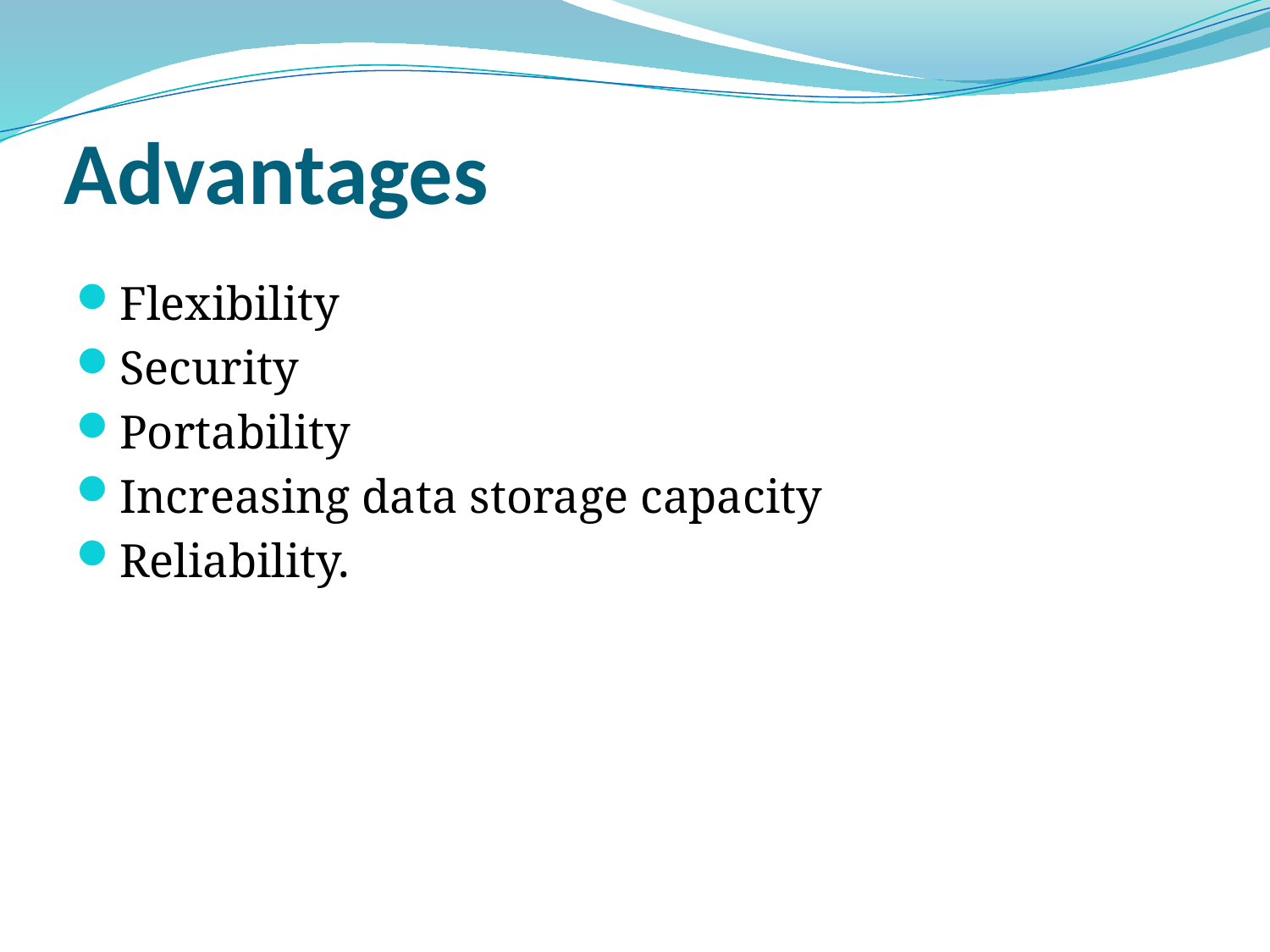

# Advantages
Flexibility
Security
Portability
Increasing data storage capacity
Reliability.